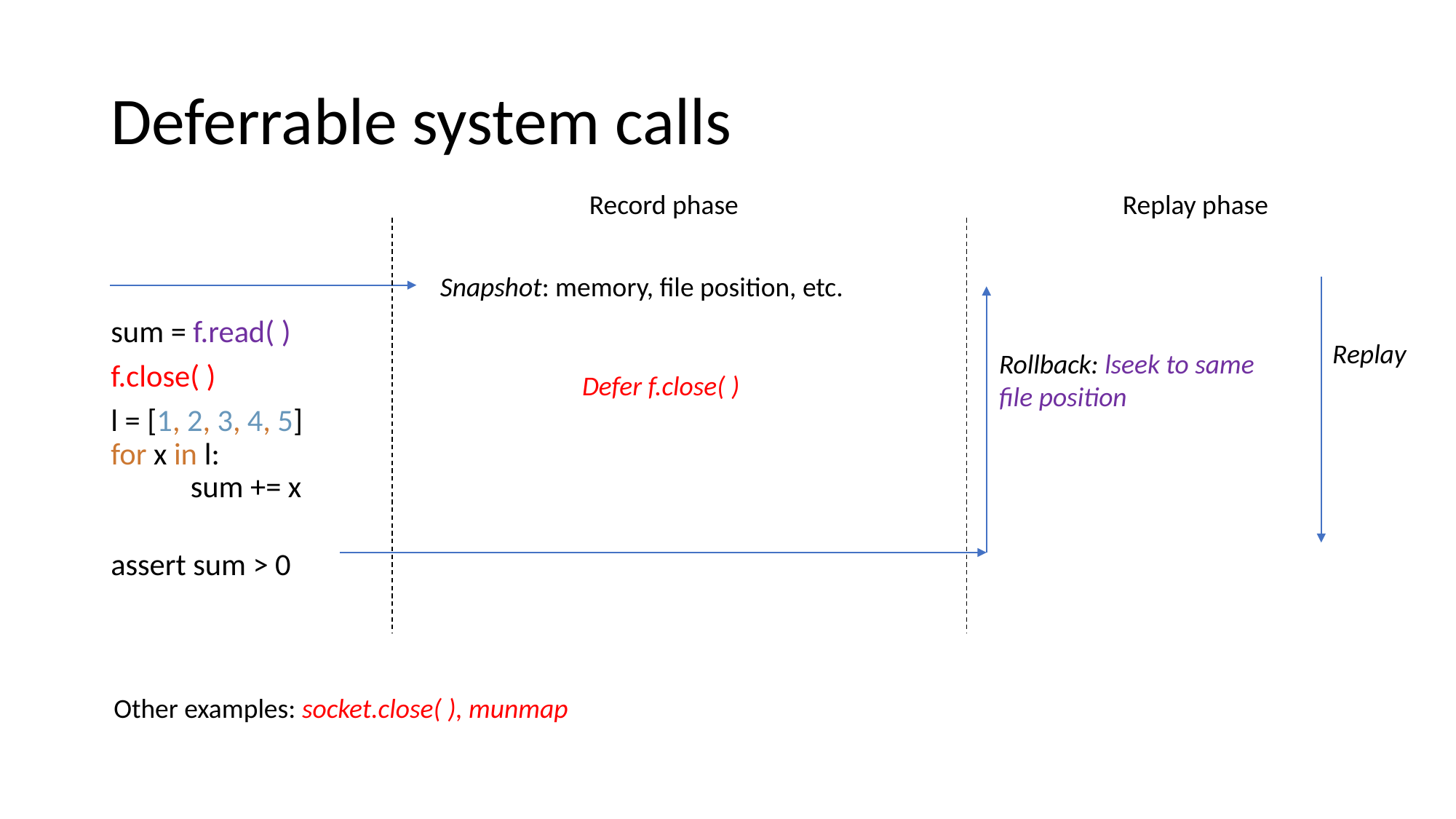

# Deferrable system calls
Replay phase
Record phase

sum = f.read( )
f.close( )
l = [1, 2, 3, 4, 5]
for x in l:
	sum += x
assert sum > 0
Snapshot: memory, file position, etc.
Replay
Rollback: lseek to same
file position
Defer f.close( )
Other examples: socket.close( ), munmap